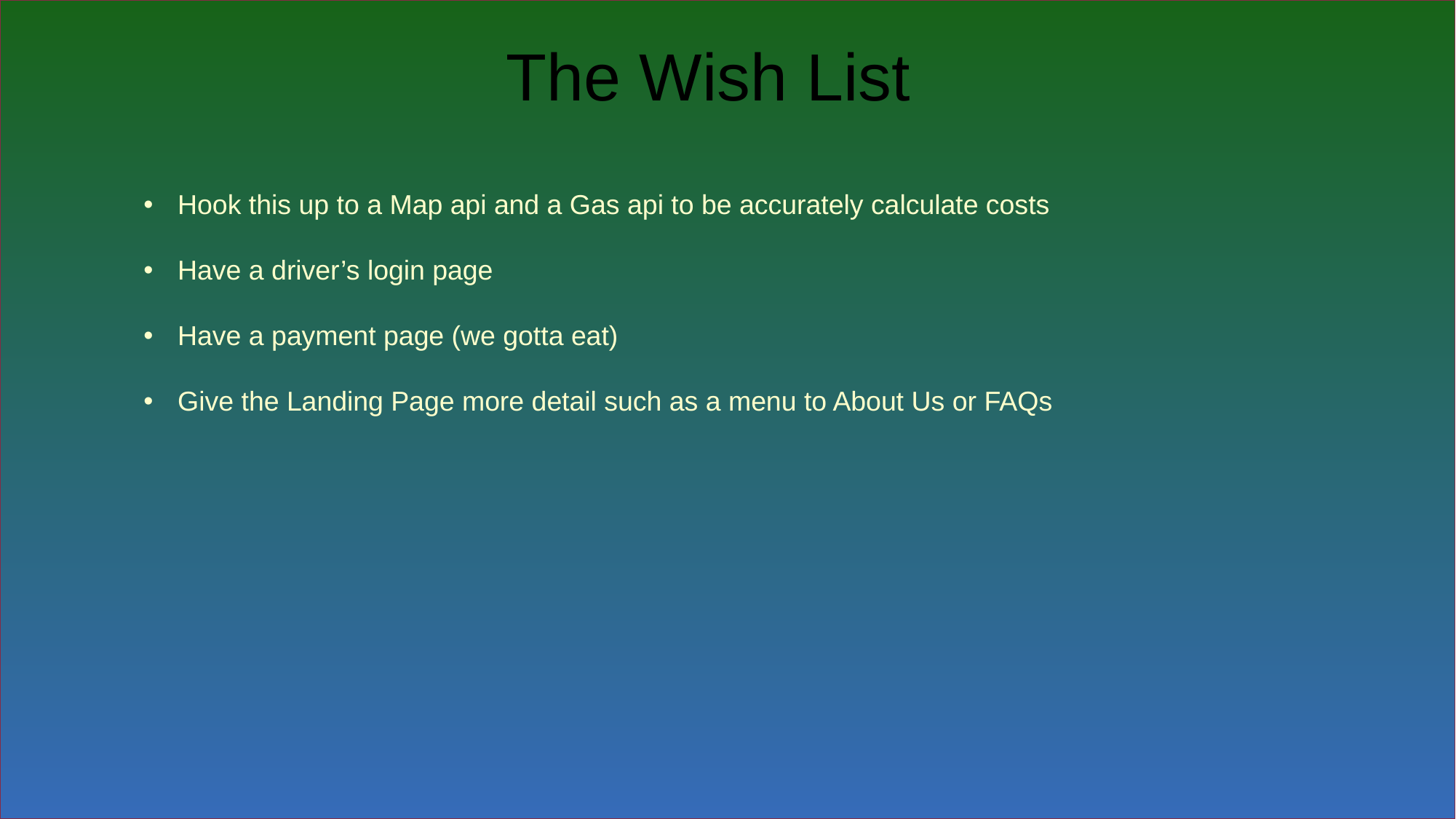

The Wish List

Hook this up to a Map api and a Gas api to be accurately calculate costs

Have a driver’s login page

Have a payment page (we gotta eat)

Give the Landing Page more detail such as a menu to About Us or FAQs